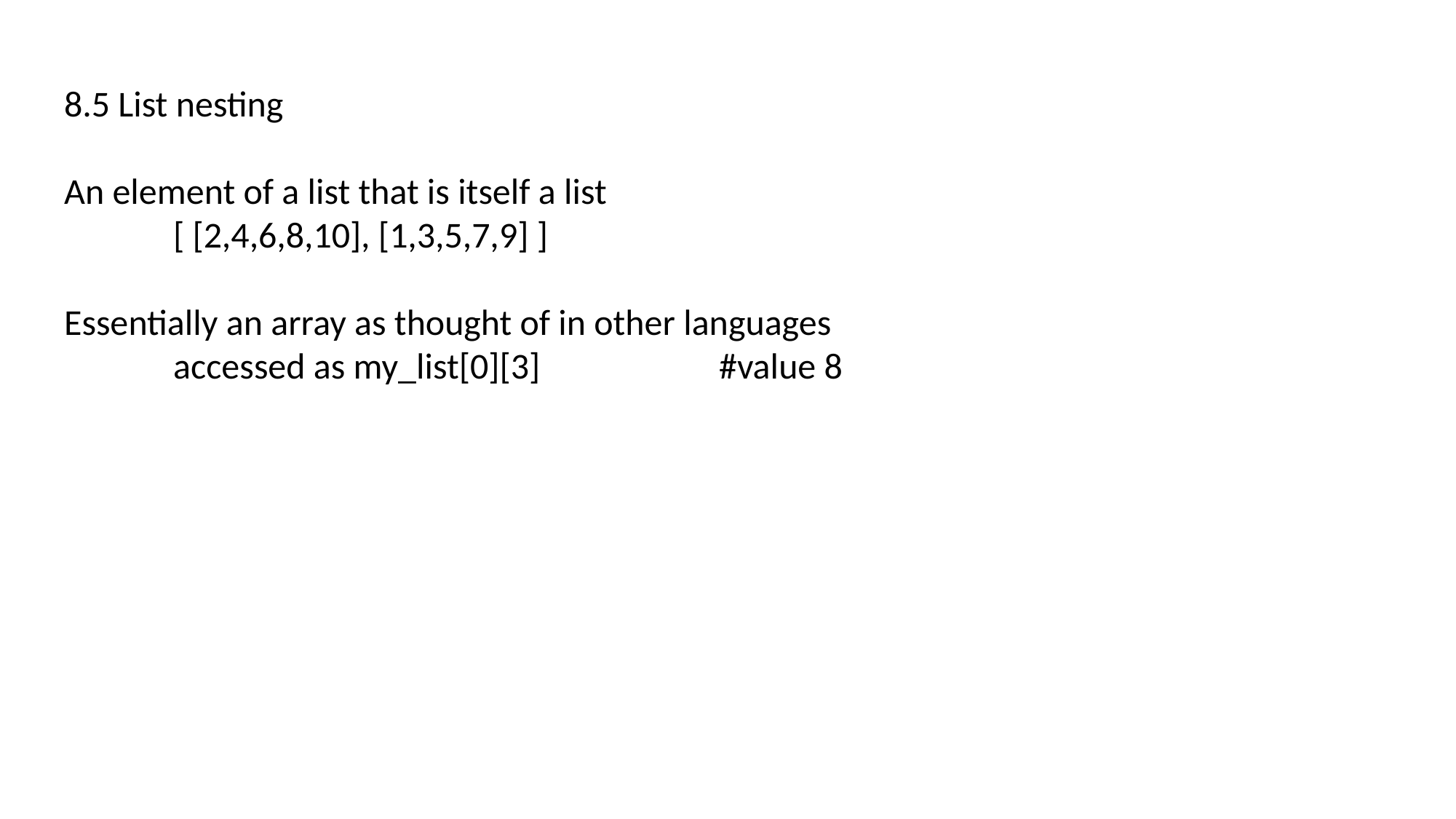

8.5 List nesting

An element of a list that is itself a list
	[ [2,4,6,8,10], [1,3,5,7,9] ]

Essentially an array as thought of in other languages
	accessed as my_list[0][3]		#value 8